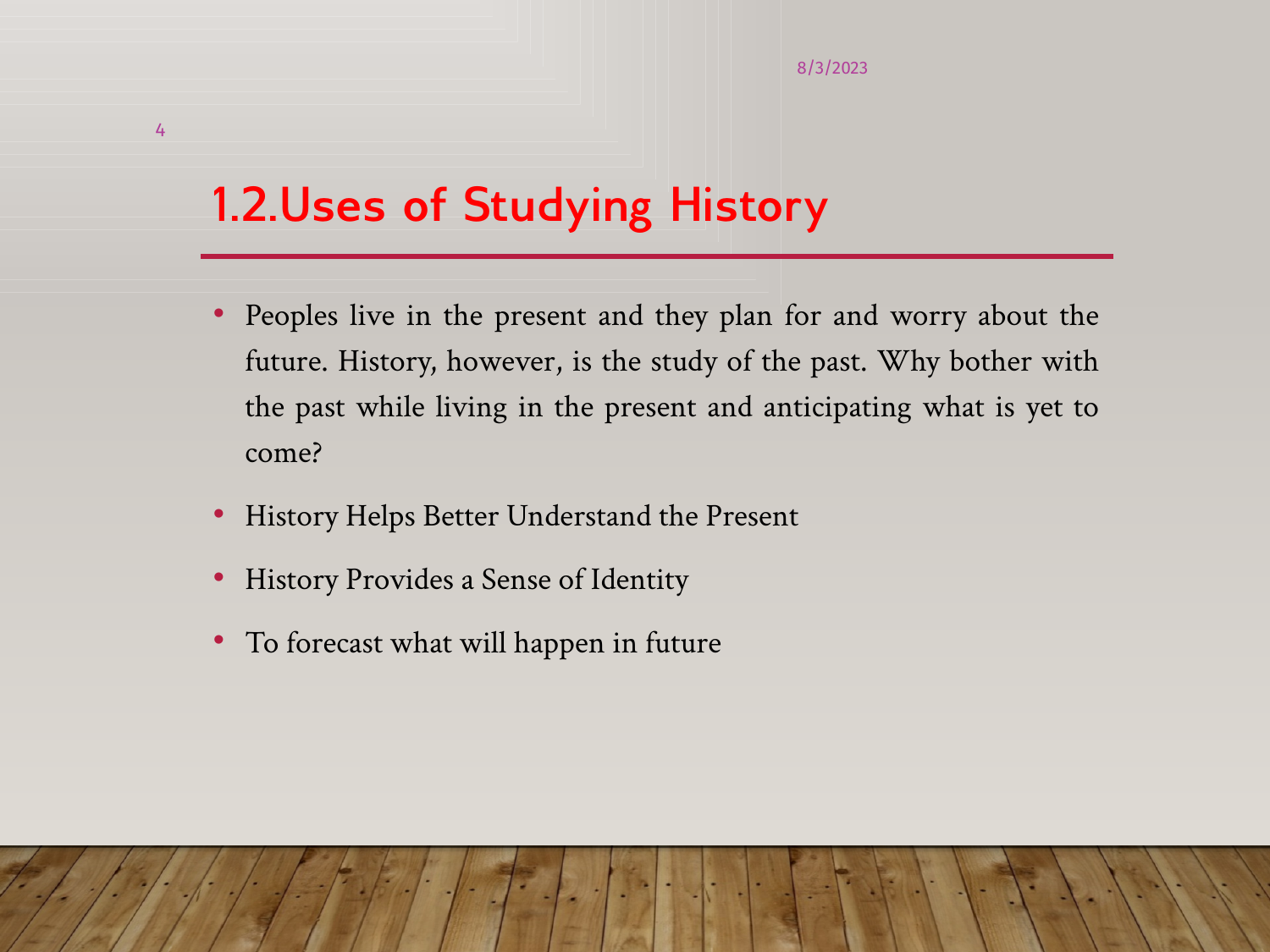

8/3/2023
4
# 1.2.Uses of Studying History
Peoples live in the present and they plan for and worry about the future. History, however, is the study of the past. Why bother with the past while living in the present and anticipating what is yet to come?
History Helps Better Understand the Present
History Provides a Sense of Identity
To forecast what will happen in future